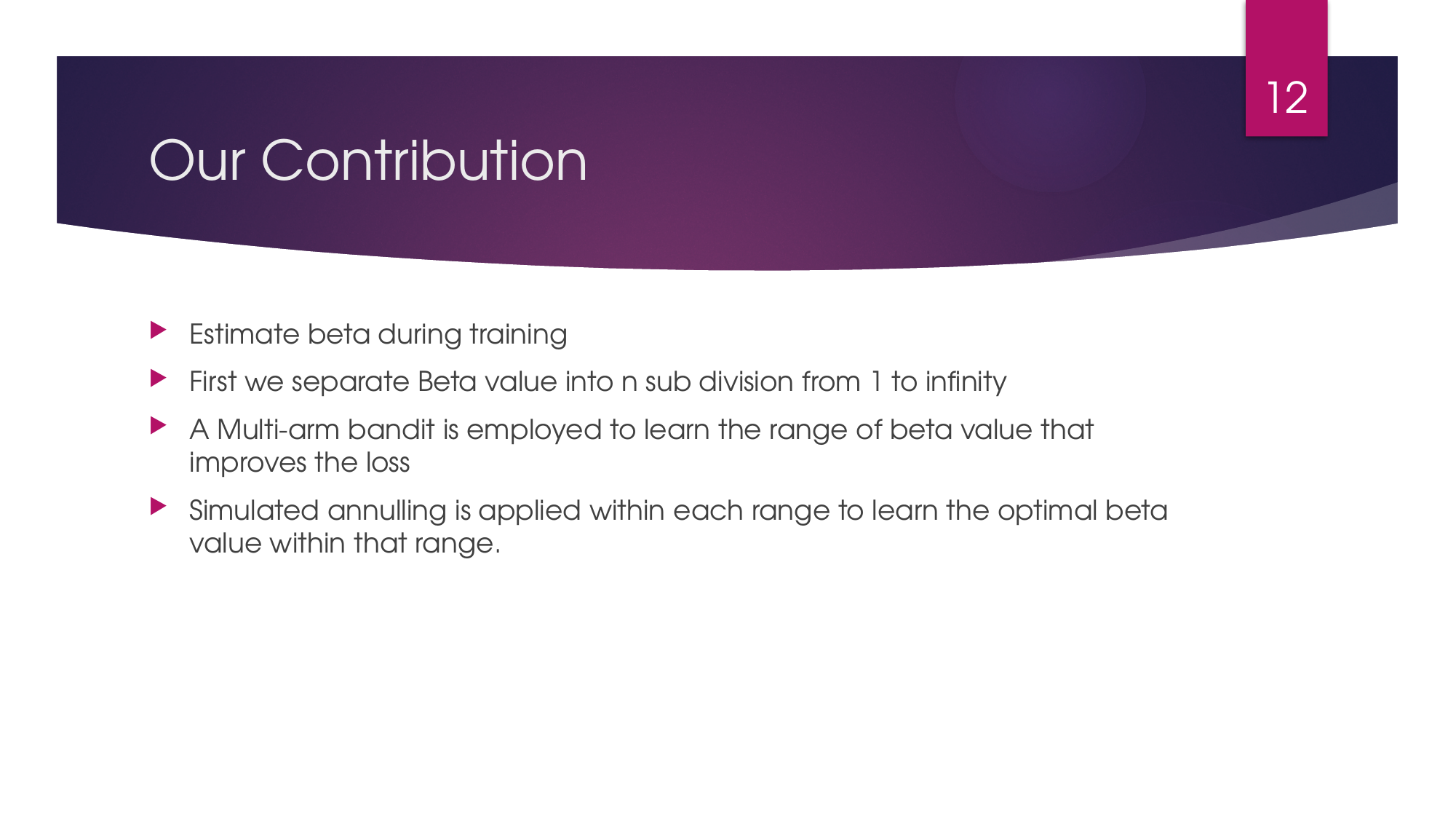

12
# Our Contribution
Estimate beta during training
First we separate Beta value into n sub division from 1 to infinity
A Multi-arm bandit is employed to learn the range of beta value that improves the loss
Simulated annulling is applied within each range to learn the optimal beta value within that range.